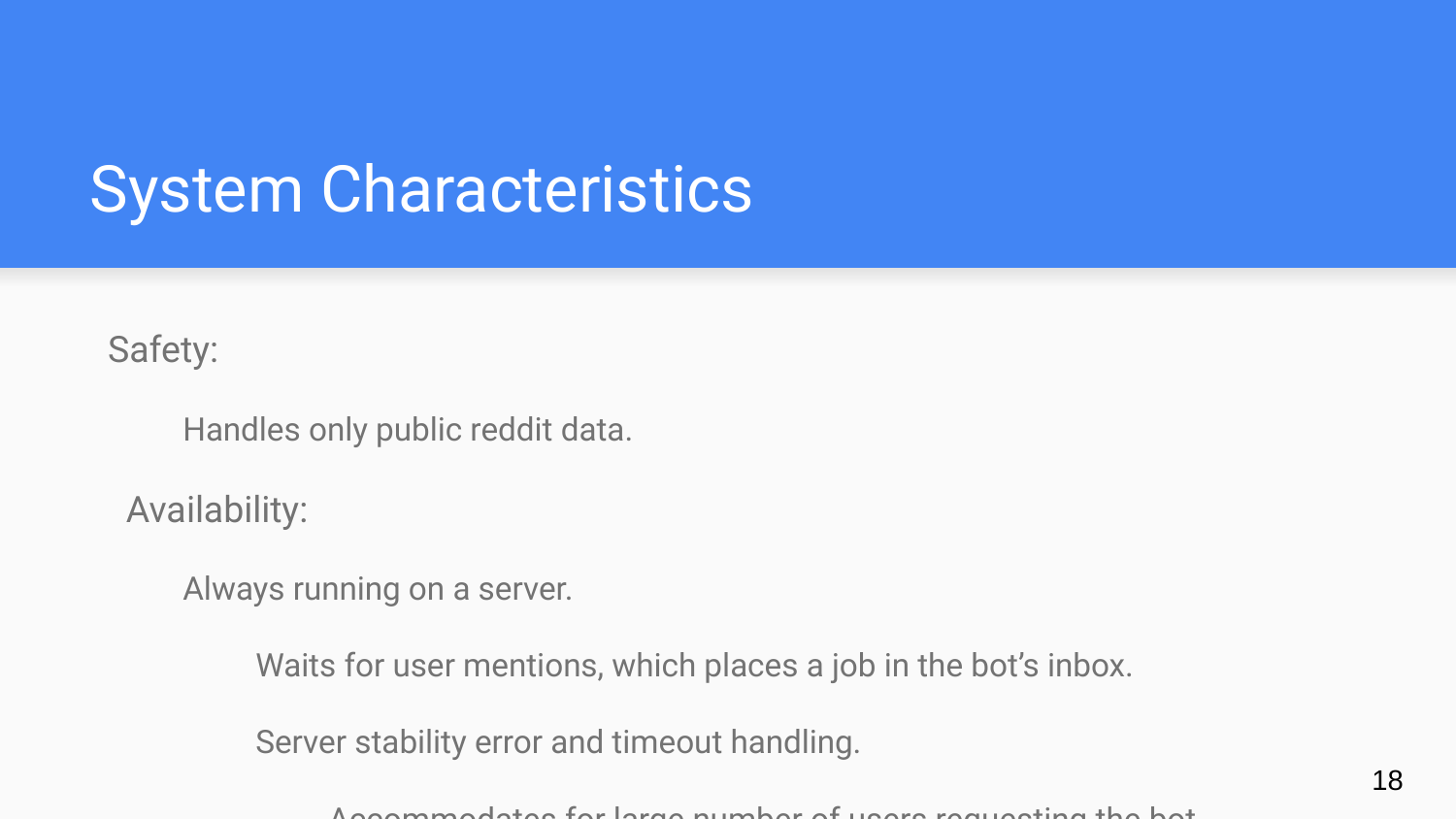

# System Characteristics
Safety:
Handles only public reddit data.
Availability:
Always running on a server.
Waits for user mentions, which places a job in the bot’s inbox.
Server stability error and timeout handling.
Accommodates for large number of users requesting the bot.
Incorrect user input results in the bot displaying a help message.
18